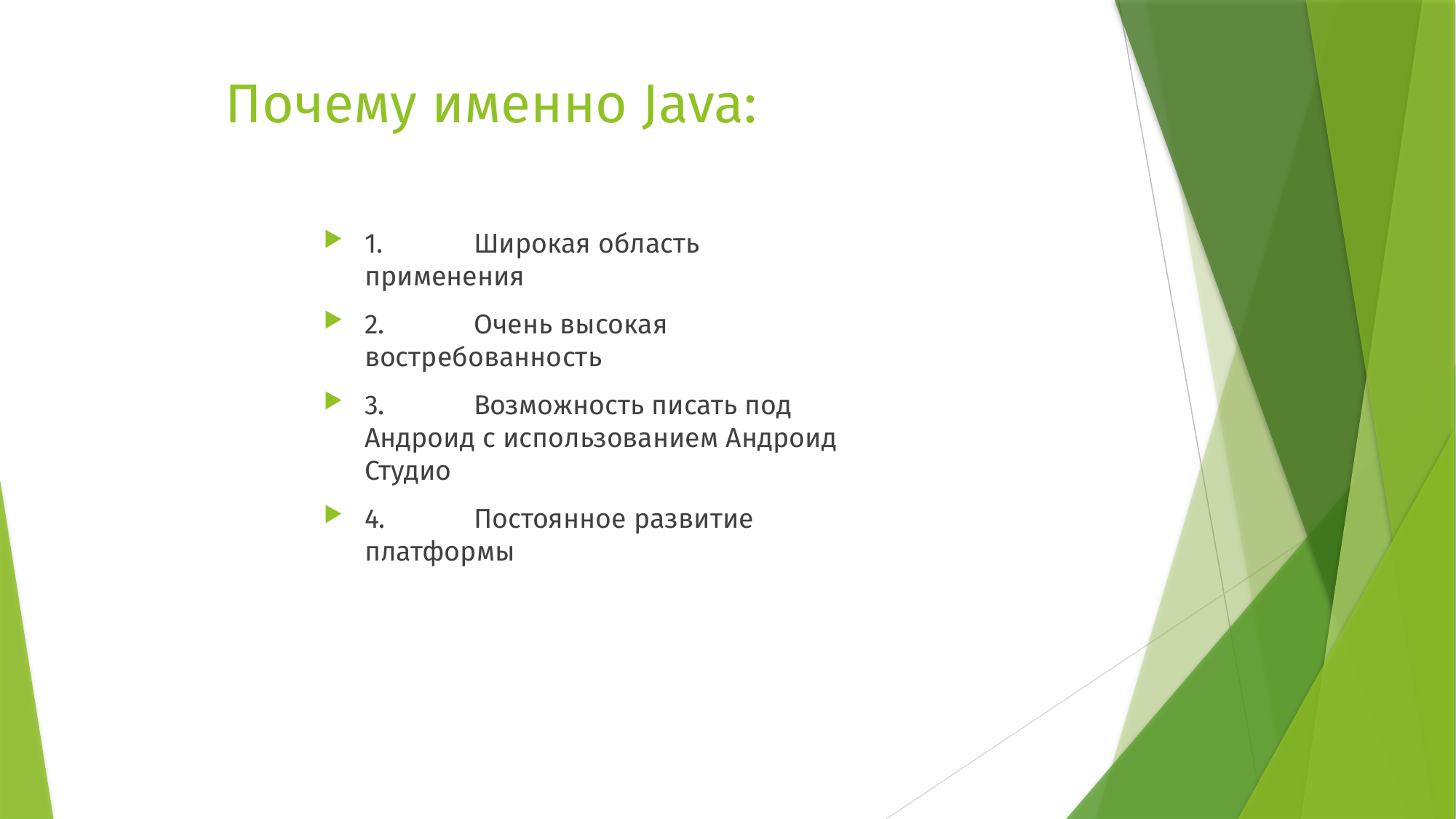

# Почему именно Java:
1.	Широкая область применения
2.	Очень высокая востребованность
3.	Возможность писать под Андроид с использованием Андроид Студио
4.	Постоянное развитие платформы